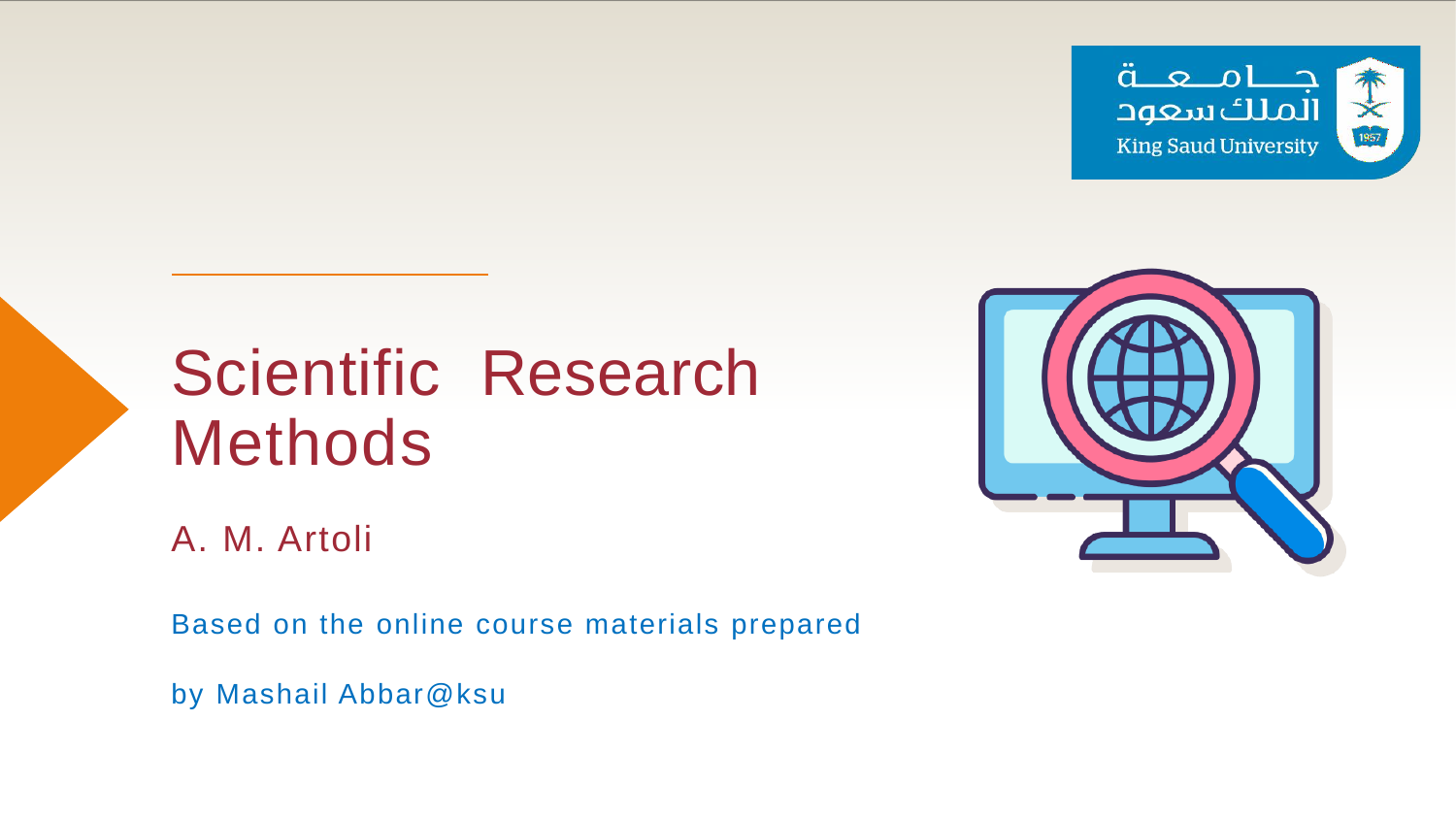

Scientific  Research  Methods
A. M. Artoli
Based on the online course materials prepared by Mashail Abbar@ksu